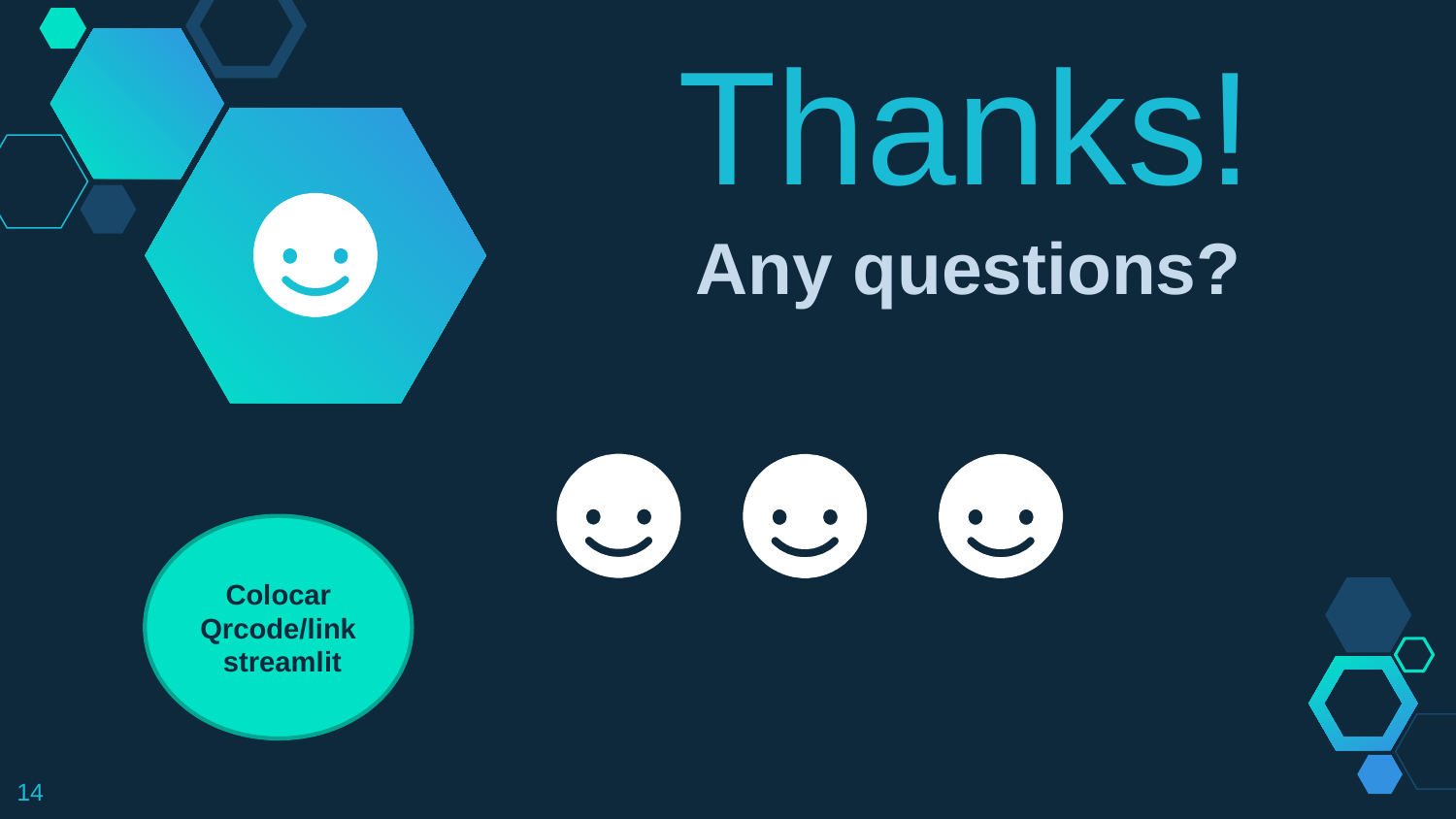

Thanks!

Any questions?

Colocar Qrcode/link  streamlit
14